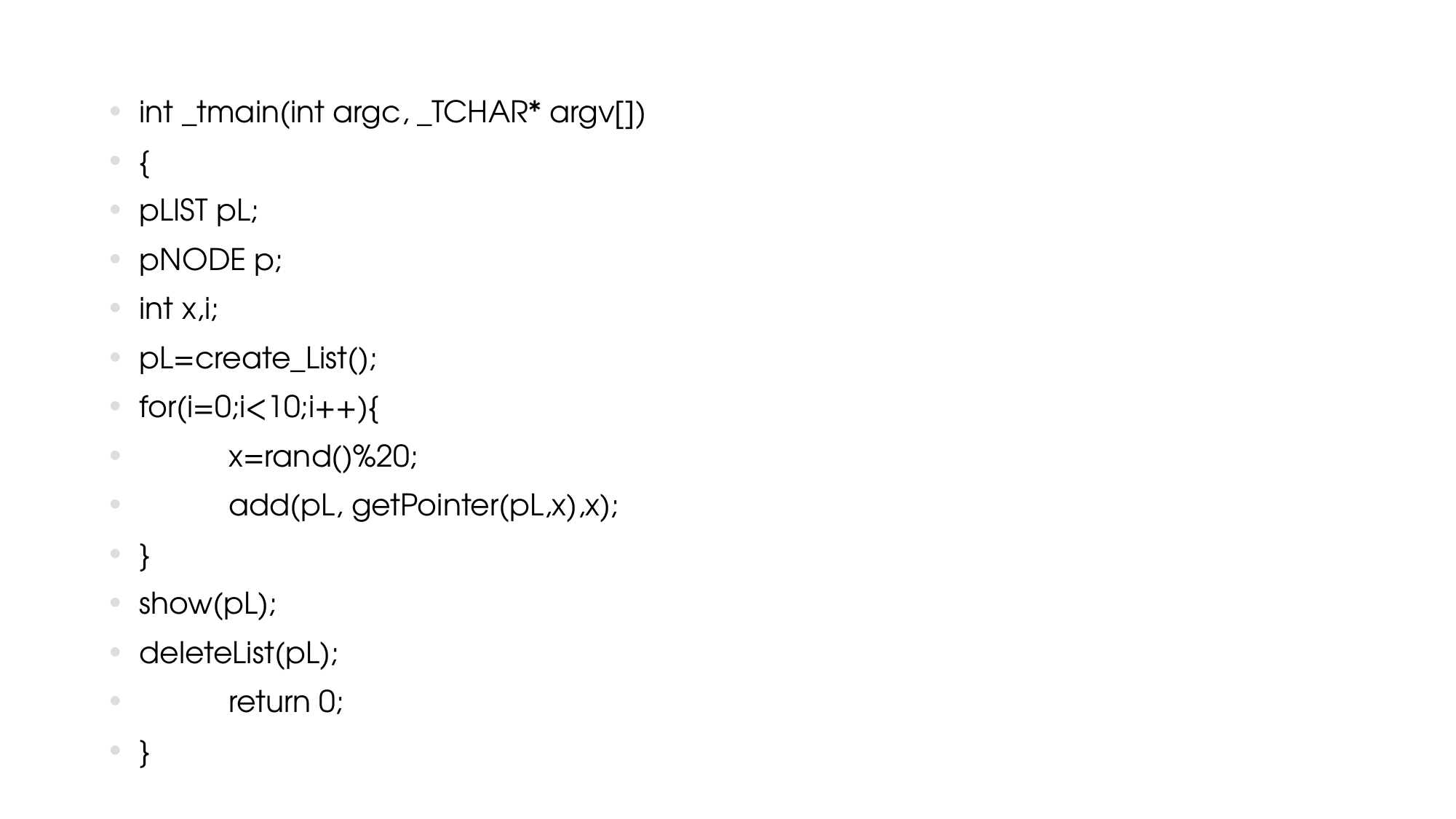

int _tmain(int argc, _TCHAR* argv[])
{
pLIST pL;
pNODE p;
int x,i;
pL=create_List();
for(i=0;i<10;i++){
	x=rand()%20;
	add(pL, getPointer(pL,x),x);
}
show(pL);
deleteList(pL);
	return 0;
}